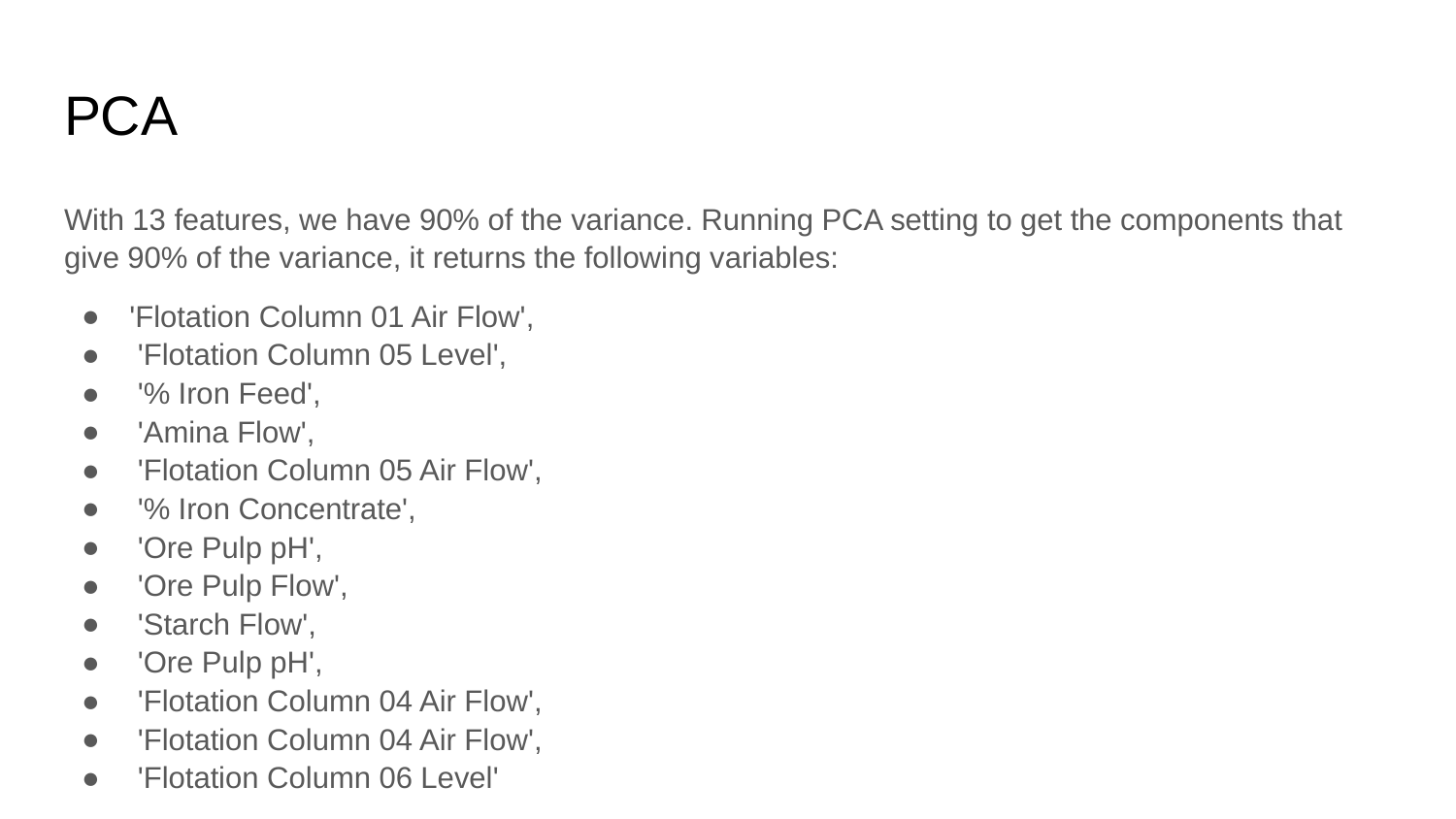

# PCA

With 13 features, we have 90% of the variance. Running PCA setting to get the components that give 90% of the variance, it returns the following variables:
'Flotation Column 01 Air Flow',
 'Flotation Column 05 Level',
 '% Iron Feed',
 'Amina Flow',
 'Flotation Column 05 Air Flow',
 '% Iron Concentrate',
 'Ore Pulp pH',
 'Ore Pulp Flow',
 'Starch Flow',
 'Ore Pulp pH',
 'Flotation Column 04 Air Flow',
 'Flotation Column 04 Air Flow',
 'Flotation Column 06 Level'